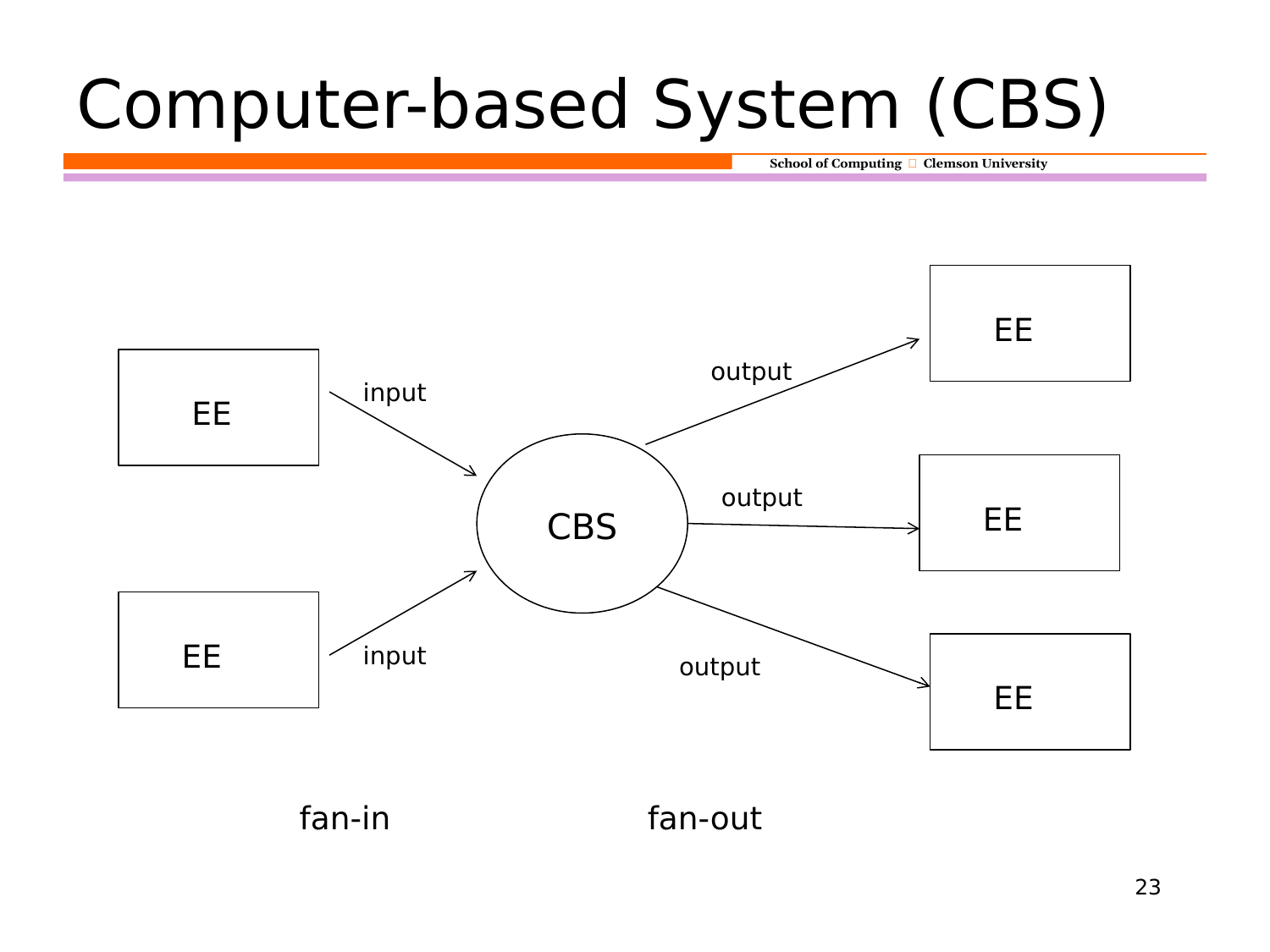

# Computer-based System (CBS)

     EE

      EE
output
input

CBS

     EE
output

     EE
input

     EE
output
fan-in
fan-out
23